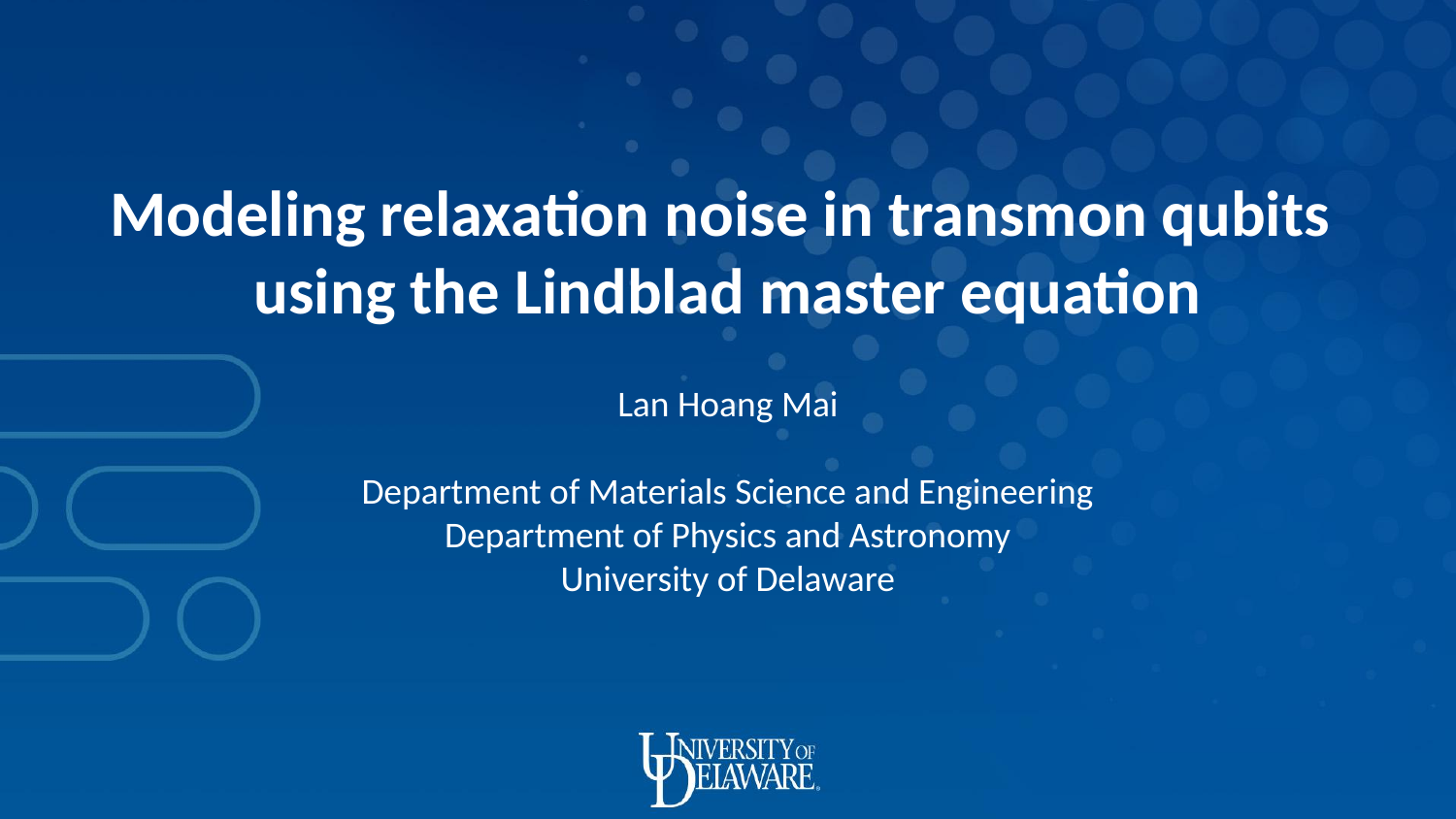

Modeling relaxation noise in transmon qubits
using the Lindblad master equation
Lan Hoang Mai

Department of Materials Science and Engineering
Department of Physics and Astronomy
University of Delaware